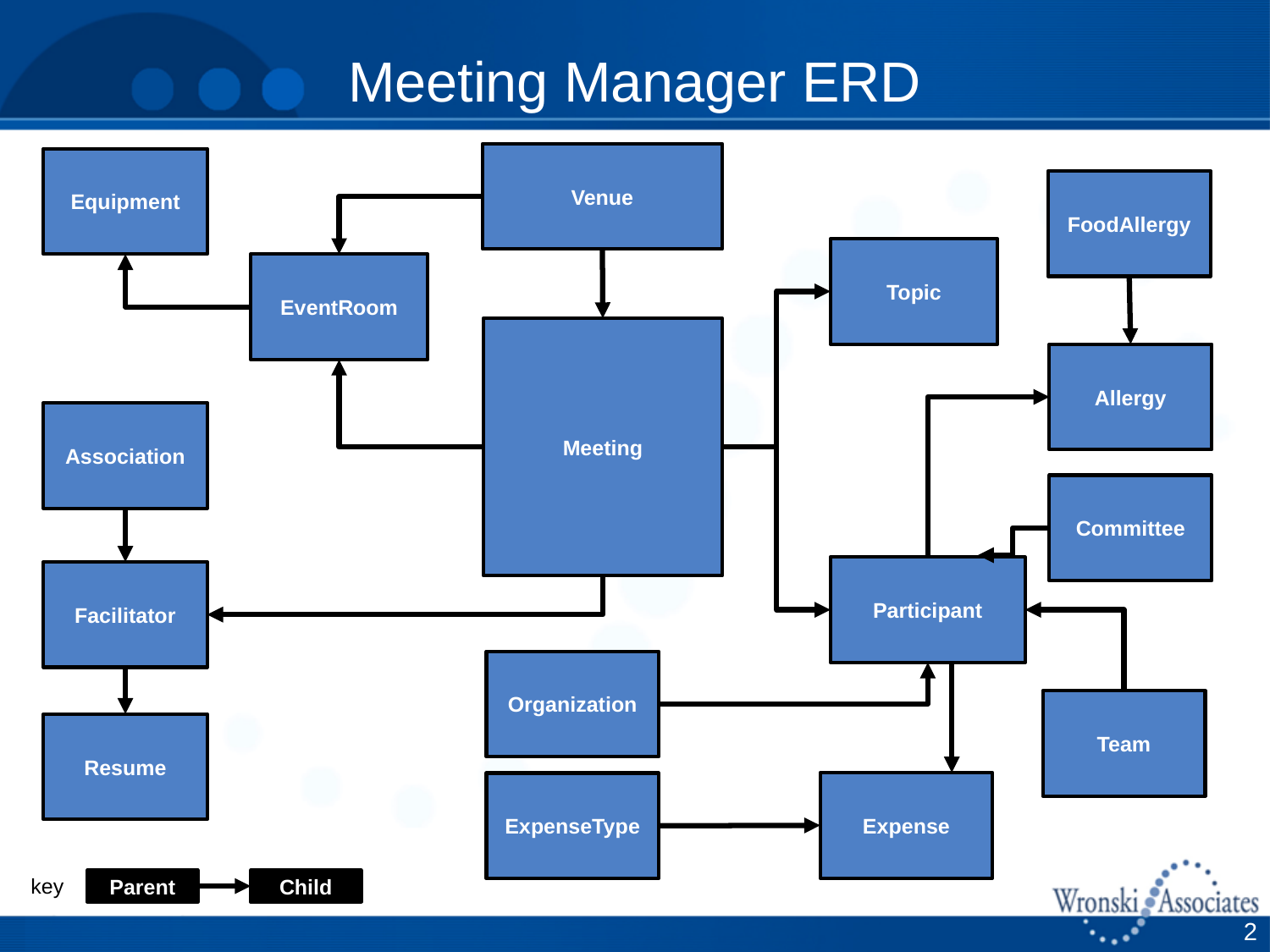

# Meeting Manager ERD
Venue
Equipment

FoodAllergy
Topic
EventRoom
Meeting
Allergy
Association
Committee
Participant
Facilitator
Organization
Team
Resume
Expense
ExpenseType
key
Parent
Child
2